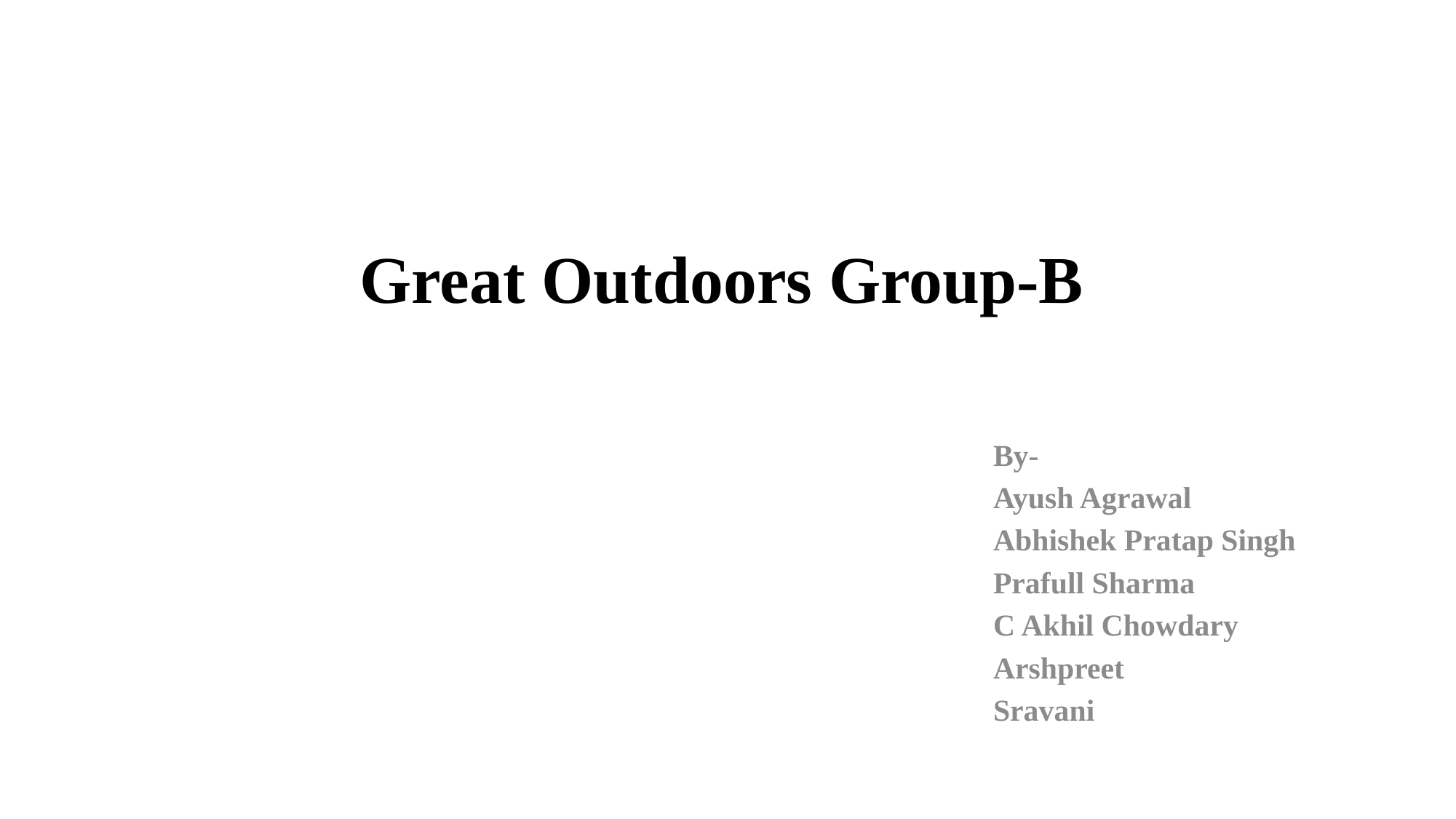

# Great Outdoors Group-B
By-
Ayush Agrawal
Abhishek Pratap Singh
Prafull Sharma
C Akhil Chowdary
Arshpreet
Sravani